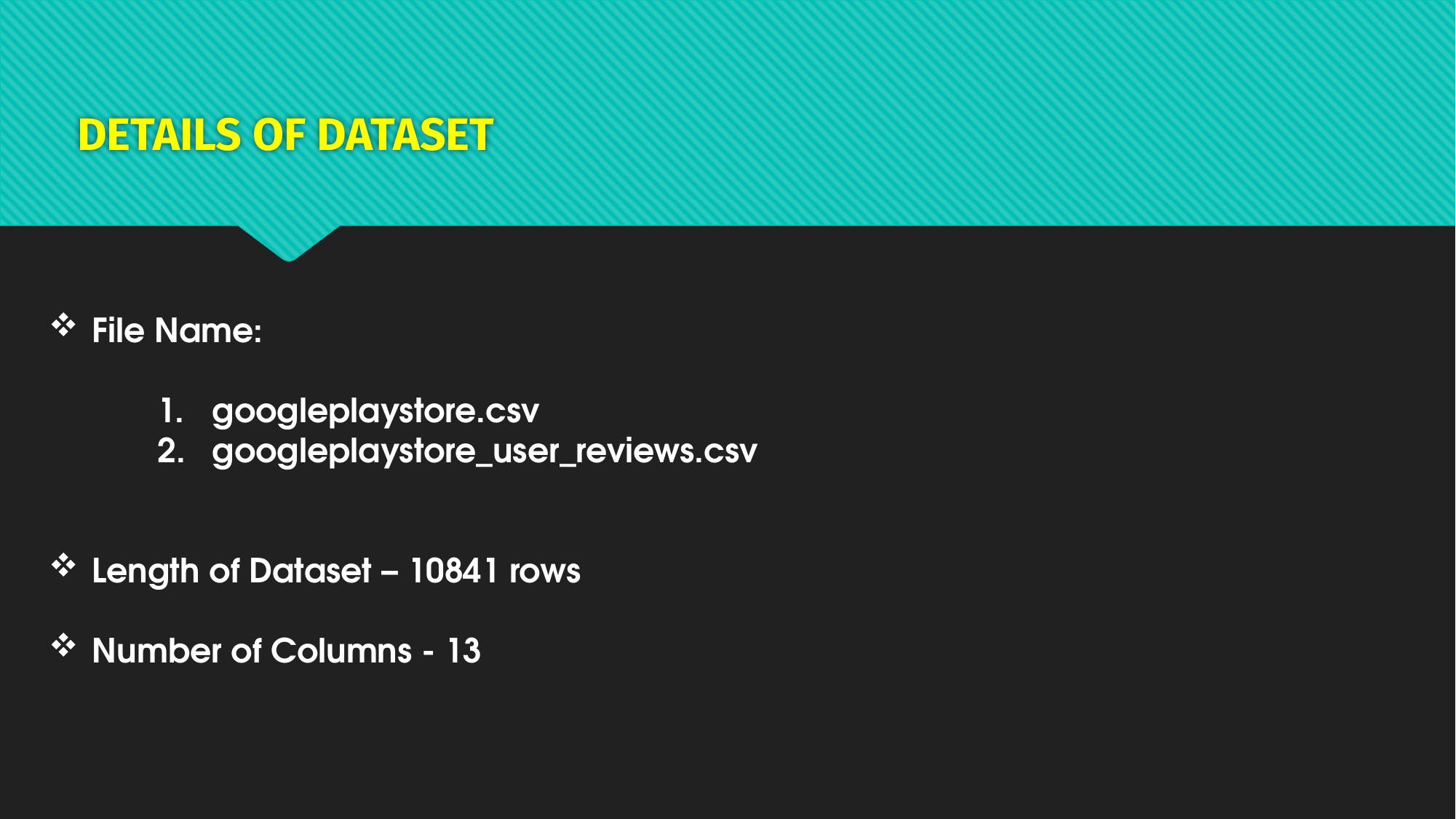

# DETAILS OF DATASET
 File Name:

googleplaystore.csv
googleplaystore_user_reviews.csv

 Length of Dataset – 10841 rows

 Number of Columns - 13